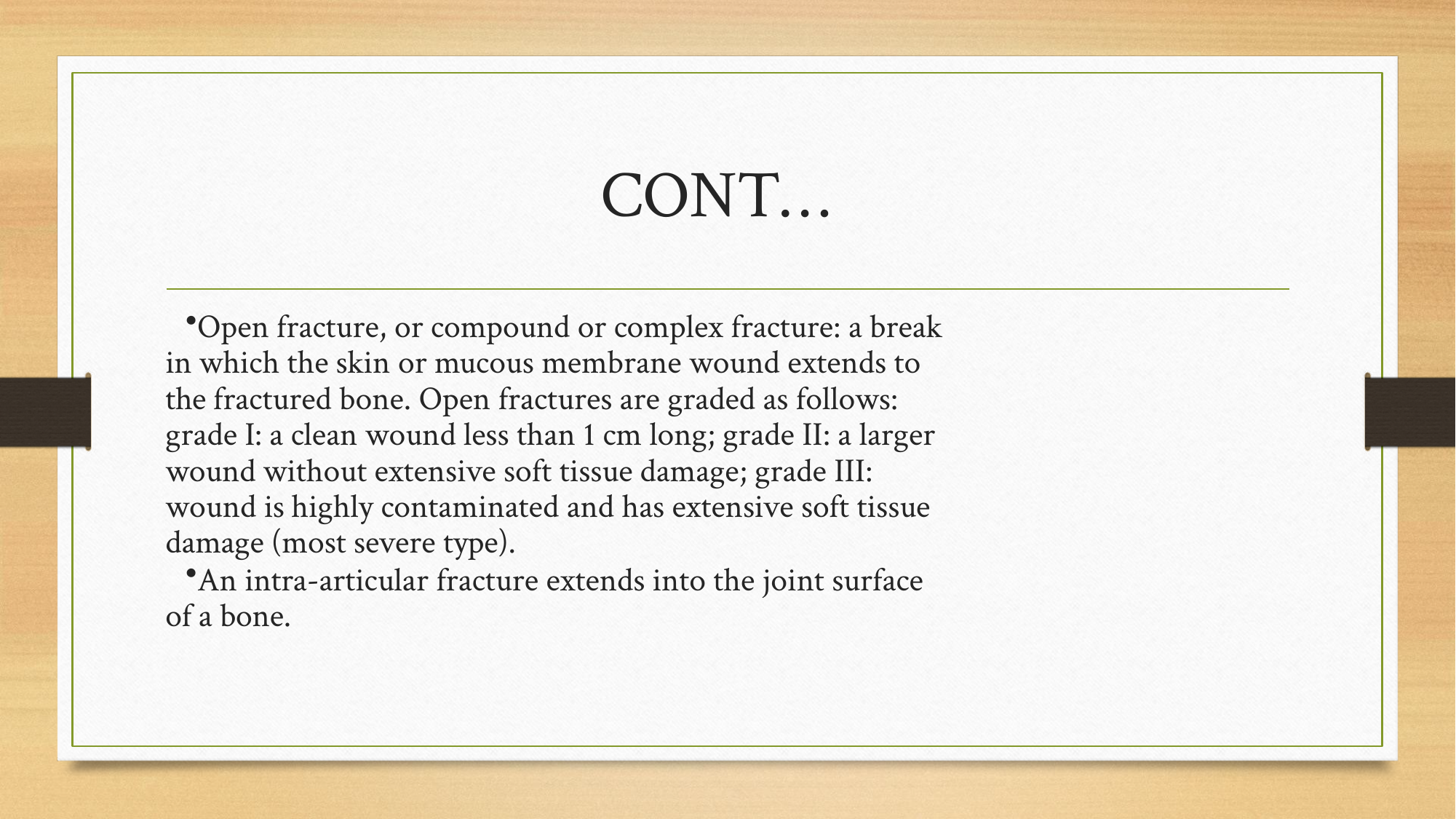

# CONT…
Open fracture, or compound or complex fracture: a break in which the skin or mucous membrane wound extends to the fractured bone. Open fractures are graded as follows: grade I: a clean wound less than 1 cm long; grade II: a larger wound without extensive soft tissue damage; grade III: wound is highly contaminated and has extensive soft tissue damage (most severe type).
An intra-articular fracture extends into the joint surface of a bone.